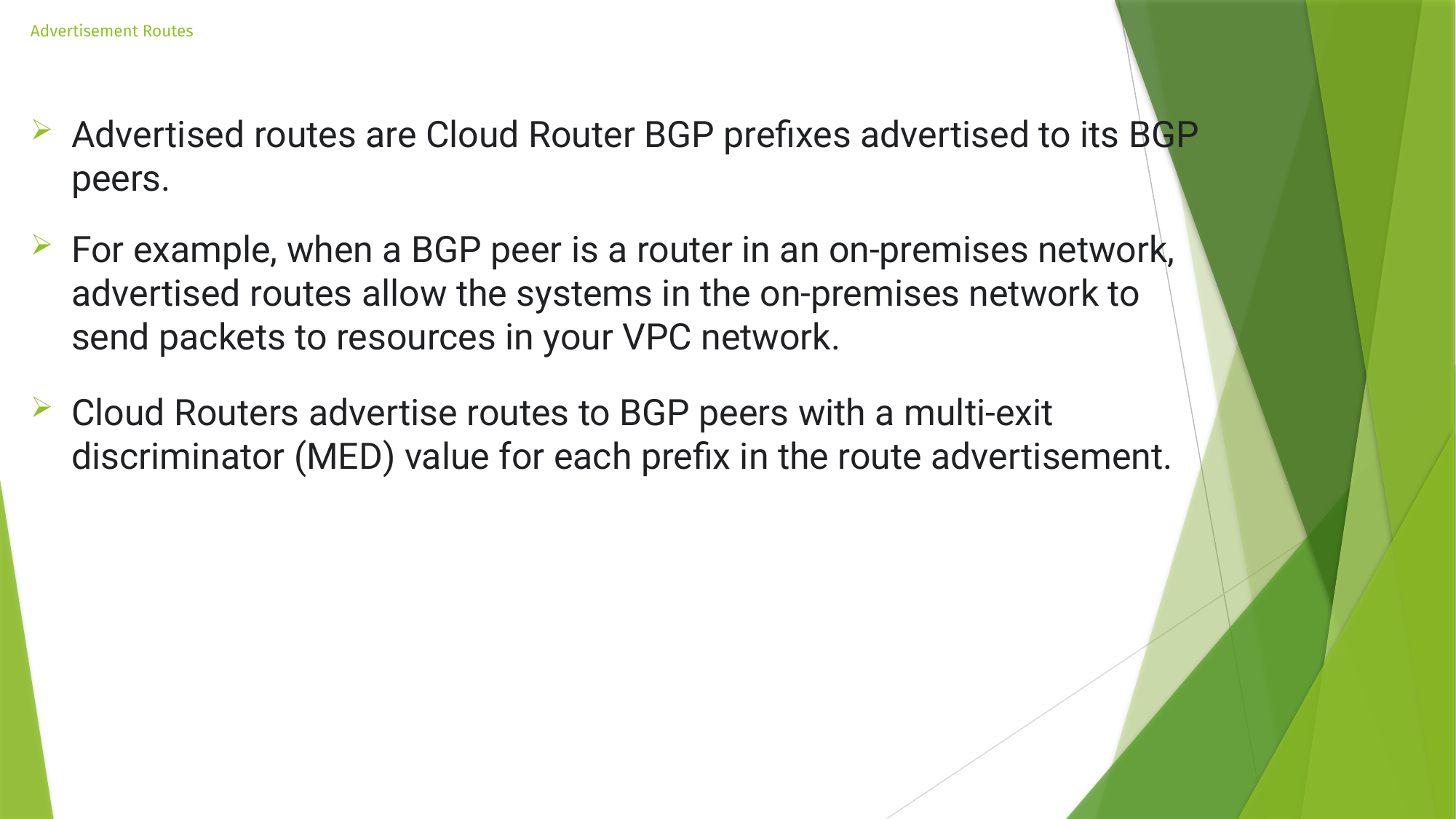

# Advertisement Routes
Advertised routes are Cloud Router BGP prefixes advertised to its BGP peers.
For example, when a BGP peer is a router in an on-premises network, advertised routes allow the systems in the on-premises network to send packets to resources in your VPC network.
Cloud Routers advertise routes to BGP peers with a multi-exit discriminator (MED) value for each prefix in the route advertisement.